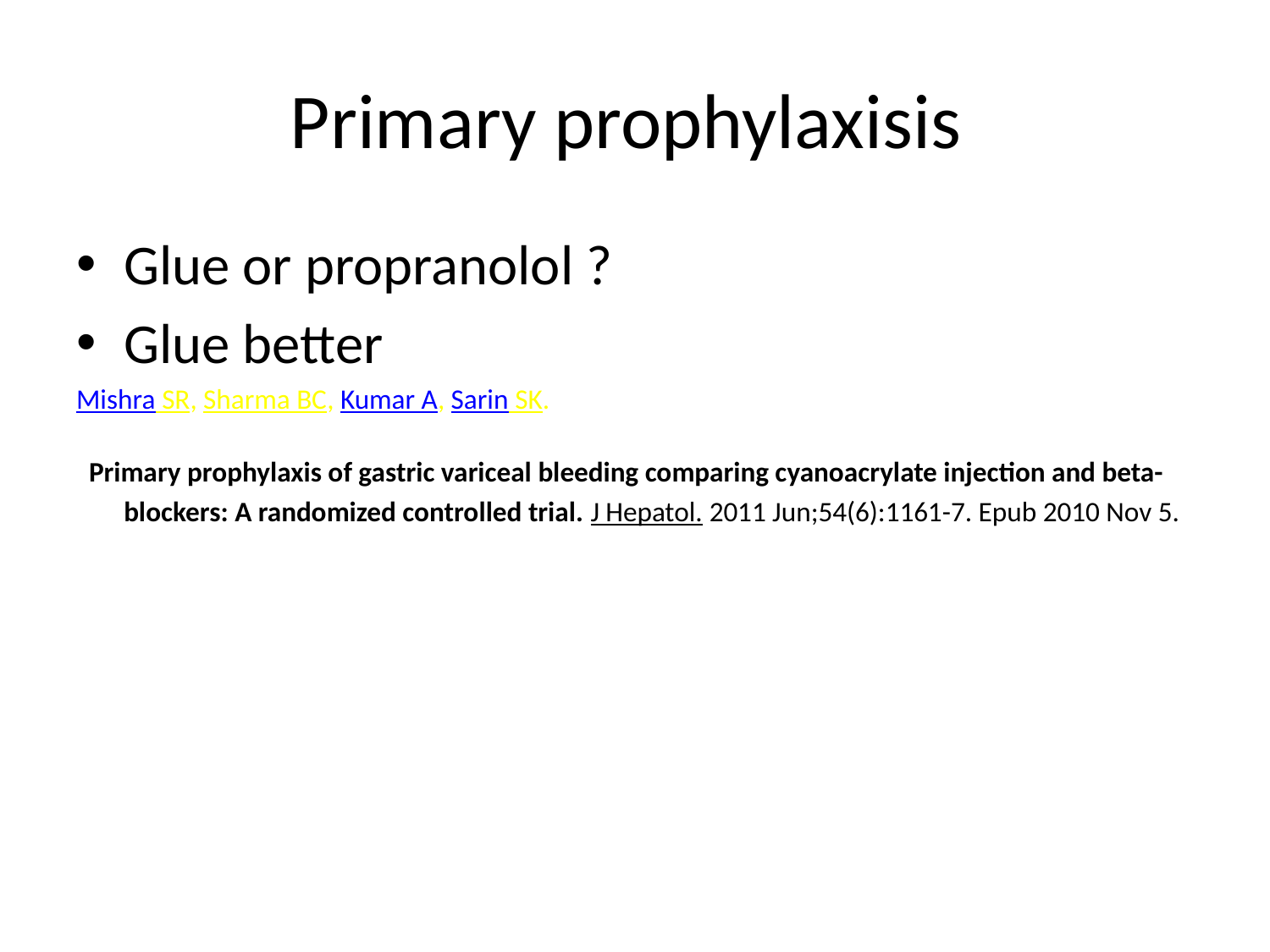

# Primary prophylaxisis
Glue or propranolol ?
Glue better
Mishra SR, Sharma BC, Kumar A, Sarin SK.
 Primary prophylaxis of gastric variceal bleeding comparing cyanoacrylate injection and beta-blockers: A randomized controlled trial. J Hepatol. 2011 Jun;54(6):1161-7. Epub 2010 Nov 5.